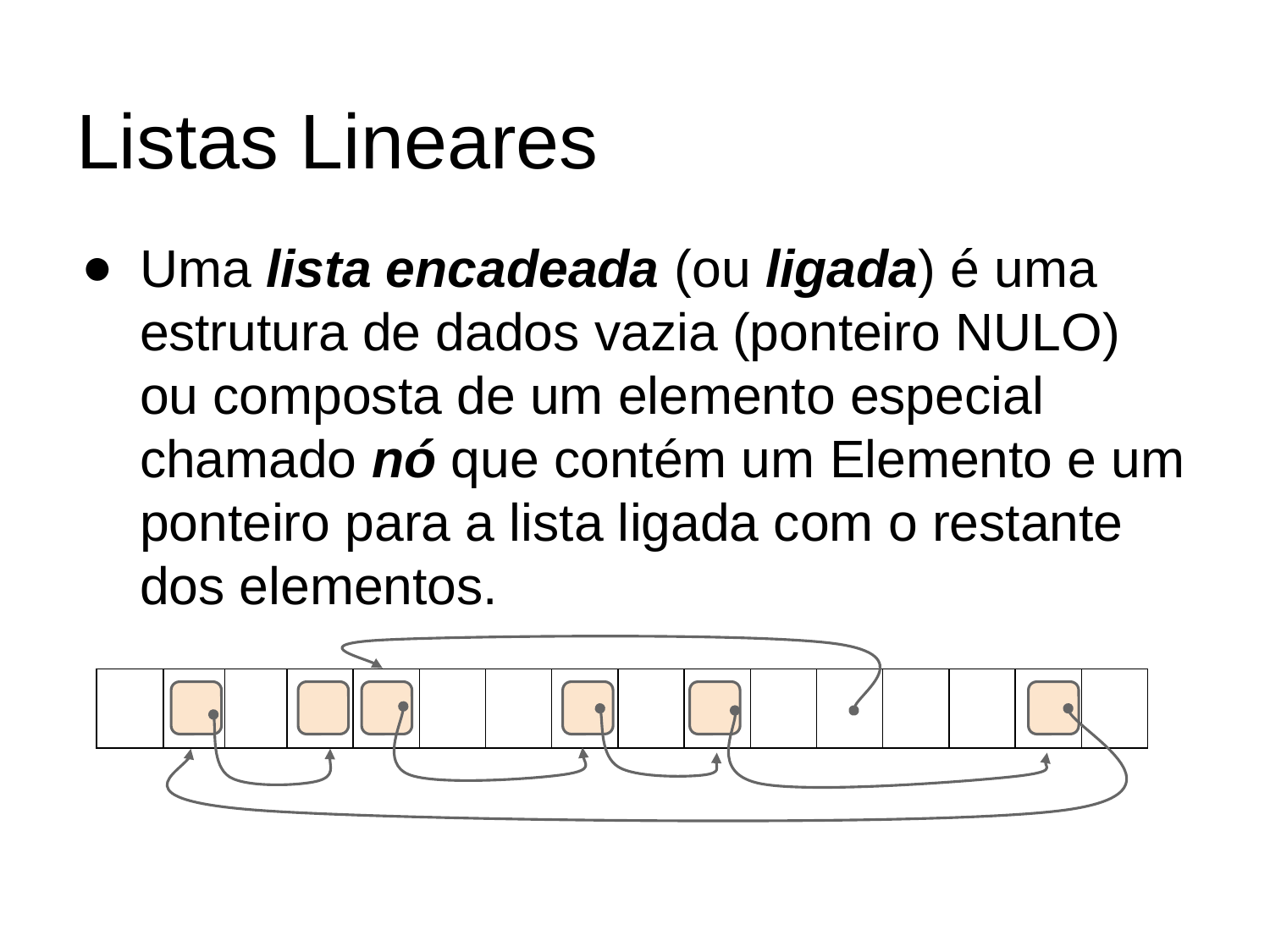

# Listas Lineares
Uma lista encadeada (ou ligada) é uma estrutura de dados vazia (ponteiro NULO) ou composta de um elemento especial chamado nó que contém um Elemento e um ponteiro para a lista ligada com o restante dos elementos.

|  |  |  |  |  |  |  |  |  |  |  |  |  |  |  |  |
| --- | --- | --- | --- | --- | --- | --- | --- | --- | --- | --- | --- | --- | --- | --- | --- |